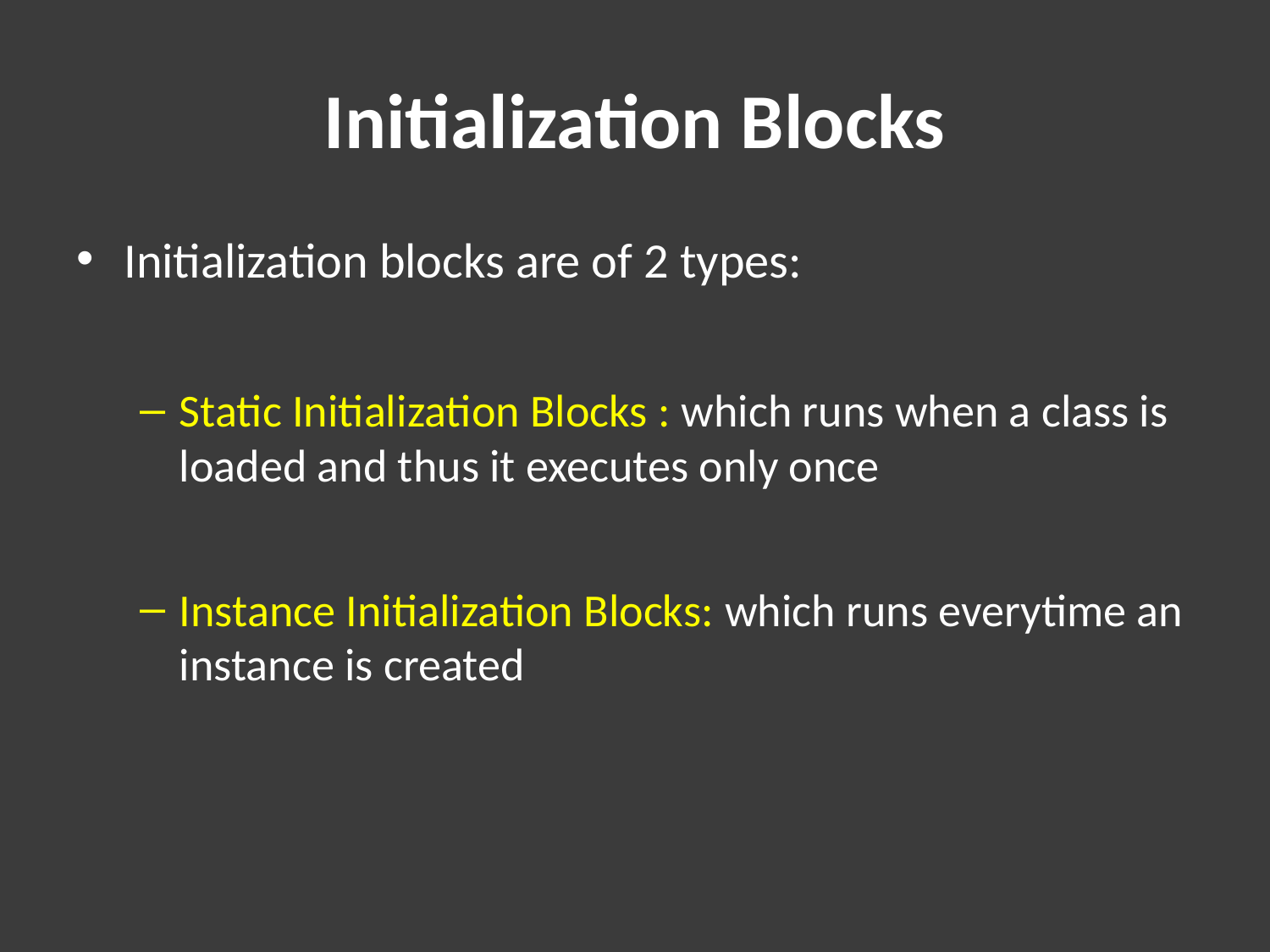

# Initialization Blocks
Initialization blocks are of 2 types:

Static Initialization Blocks : which runs when a class is loaded and thus it executes only once

Instance Initialization Blocks: which runs everytime an instance is created